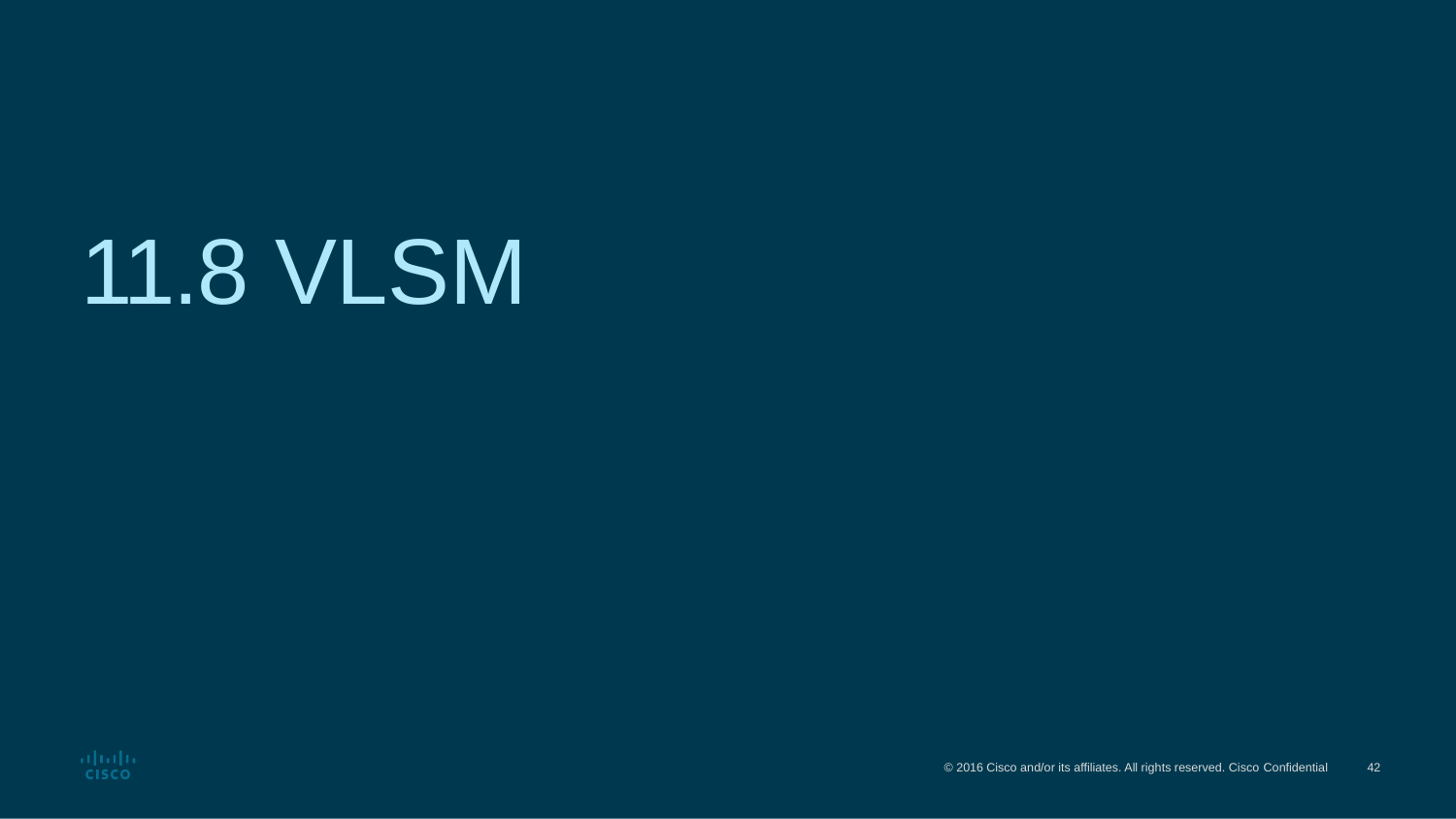

# 11.8 VLSM
© 2016 Cisco and/or its affiliates. All rights reserved. Cisco Confidential
42